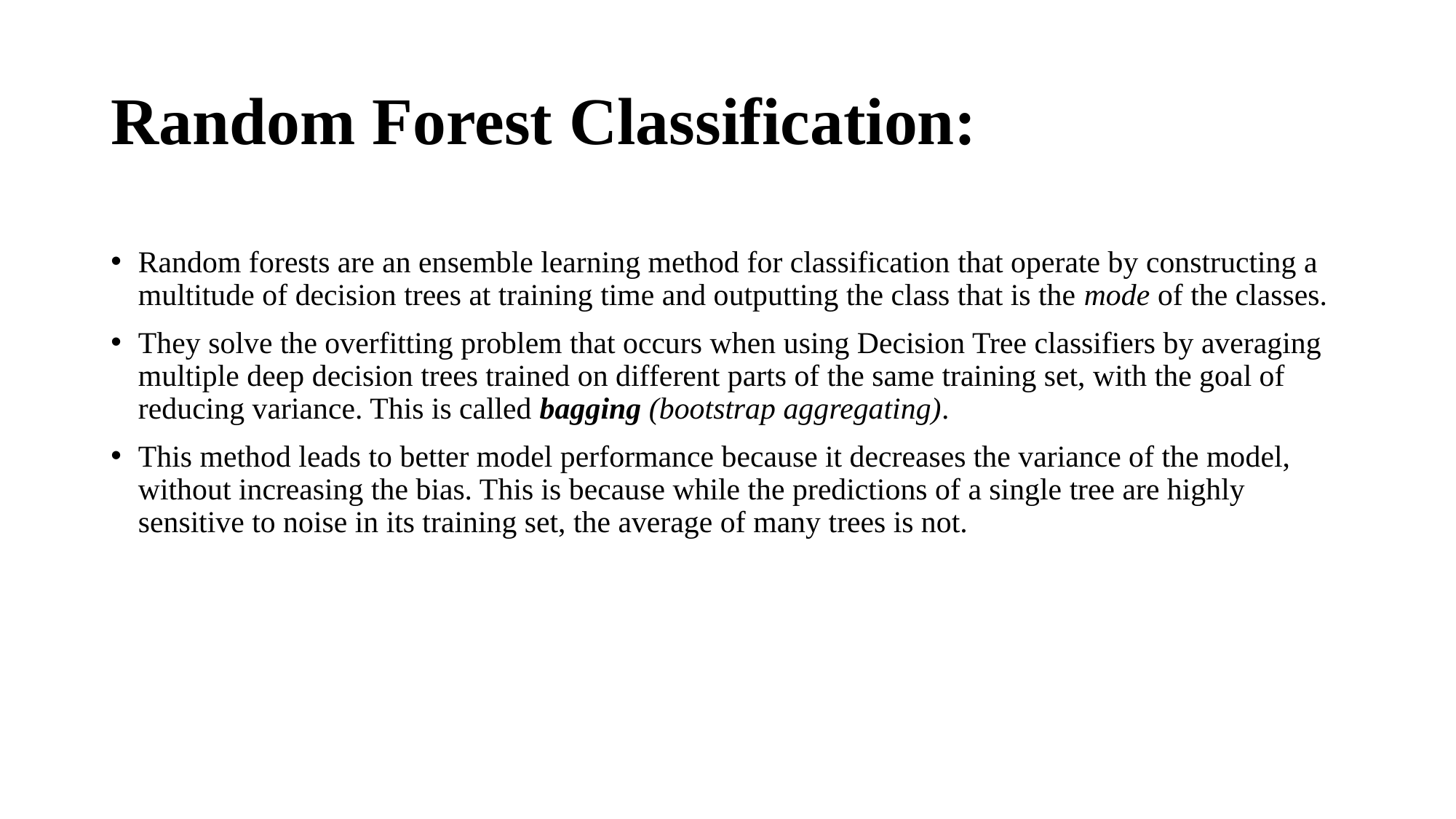

# Random Forest Classification:
Random forests are an ensemble learning method for classification that operate by constructing a multitude of decision trees at training time and outputting the class that is the mode of the classes.
They solve the overfitting problem that occurs when using Decision Tree classifiers by averaging multiple deep decision trees trained on different parts of the same training set, with the goal of reducing variance. This is called bagging (bootstrap aggregating).
This method leads to better model performance because it decreases the variance of the model, without increasing the bias. This is because while the predictions of a single tree are highly sensitive to noise in its training set, the average of many trees is not.